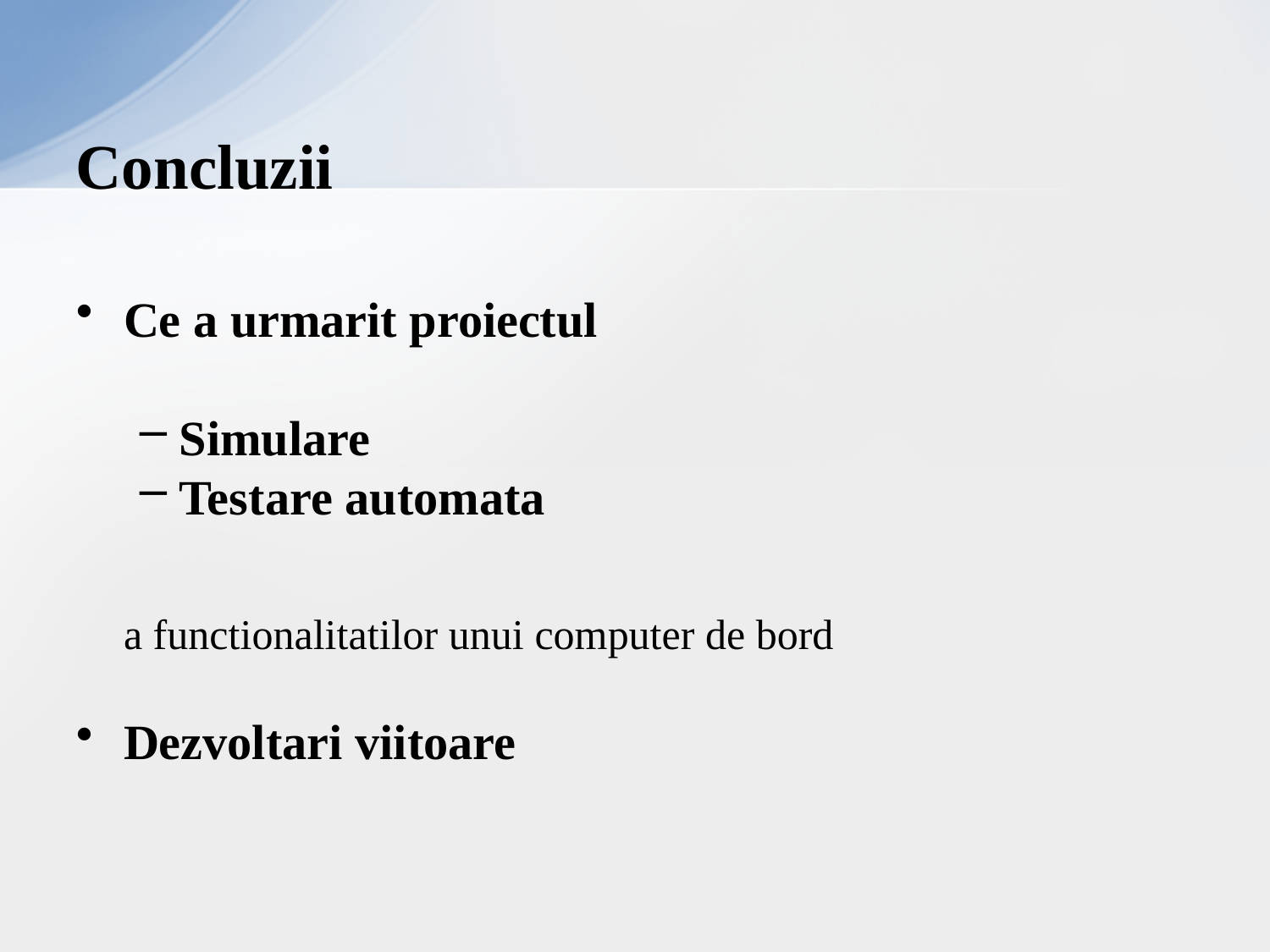

# Concluzii

Ce a urmarit proiectul

Simulare
Testare automata

	a functionalitatilor unui computer de bord

Dezvoltari viitoare